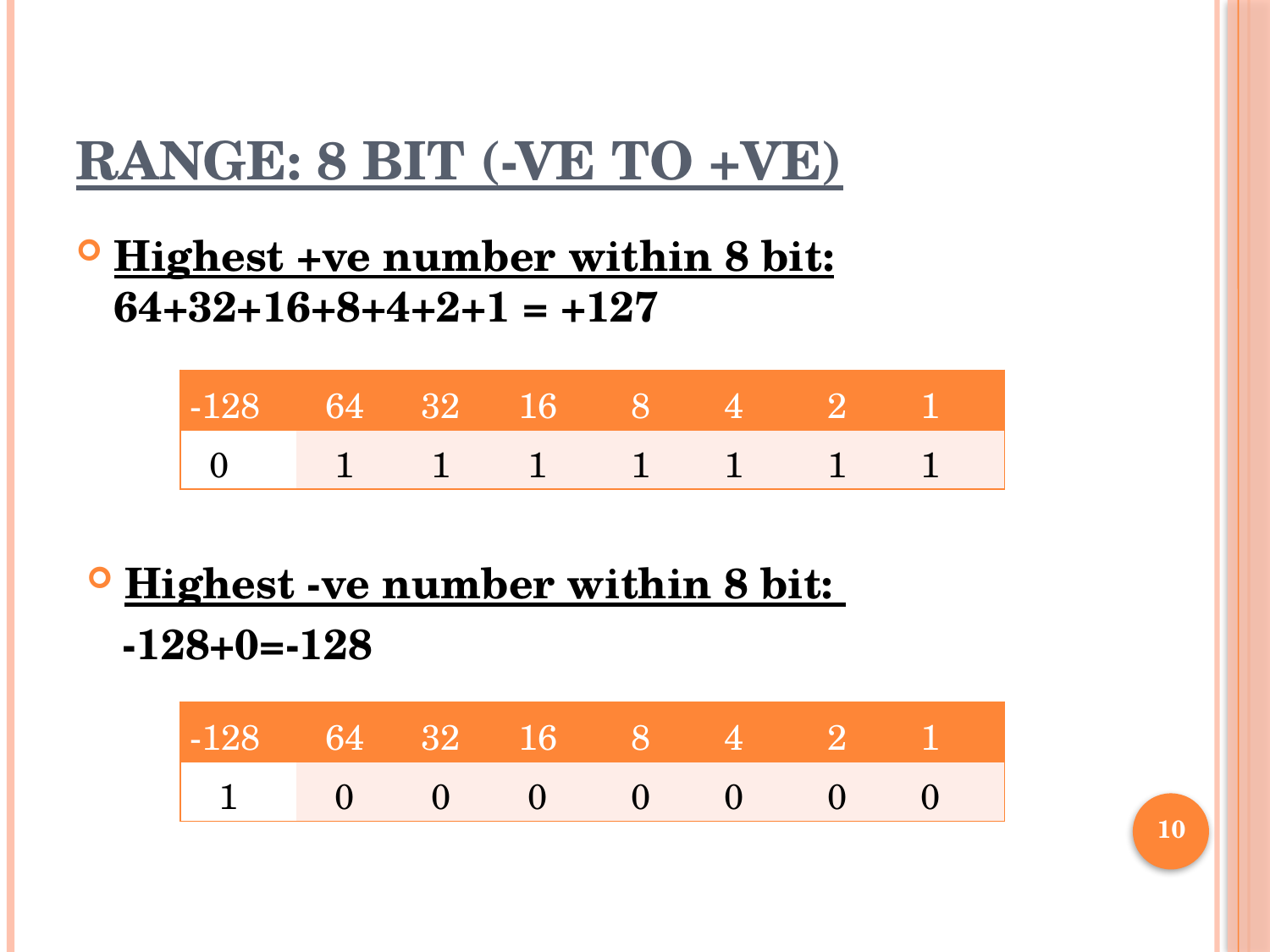

# Range: 8 bit (-ve to +ve)
Highest +ve number within 8 bit: 64+32+16+8+4+2+1 = +127
| -128 | 64 | 32 | 16 | 8 | 4 | 2 | 1 |
| --- | --- | --- | --- | --- | --- | --- | --- |
| 0 | 1 | 1 | 1 | 1 | 1 | 1 | 1 |
Highest -ve number within 8 bit:
   -128+0=-128
| -128 | 64 | 32 | 16 | 8 | 4 | 2 | 1 |
| --- | --- | --- | --- | --- | --- | --- | --- |
| 1 | 0 | 0 | 0 | 0 | 0 | 0 | 0 |
10